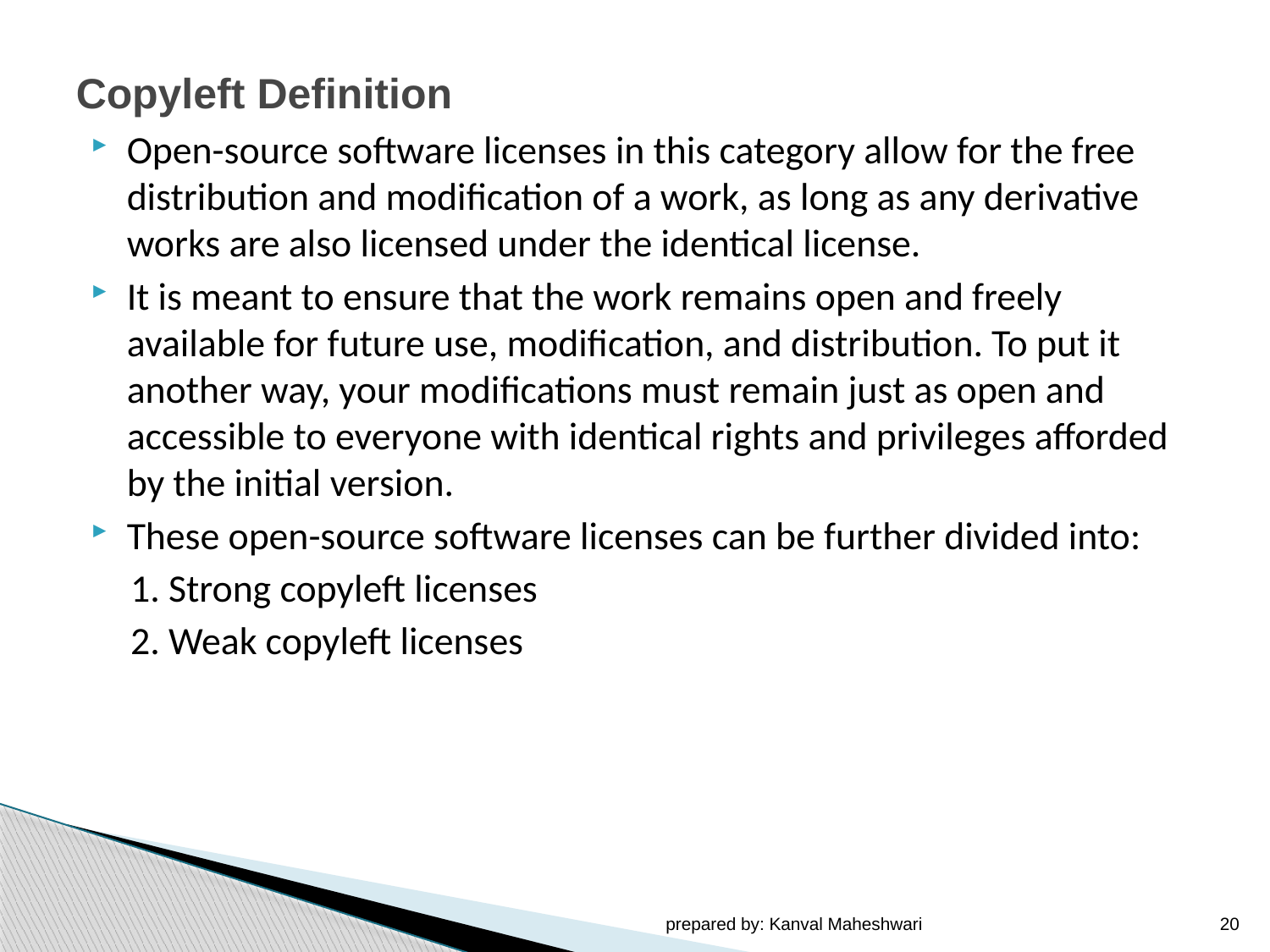

# Copyleft Definition
Open-source software licenses in this category allow for the free distribution and modification of a work, as long as any derivative works are also licensed under the identical license.
It is meant to ensure that the work remains open and freely available for future use, modification, and distribution. To put it another way, your modifications must remain just as open and accessible to everyone with identical rights and privileges afforded by the initial version.
These open-source software licenses can be further divided into:
1. Strong copyleft licenses
2. Weak copyleft licenses

prepared by: Kanval Maheshwari
20